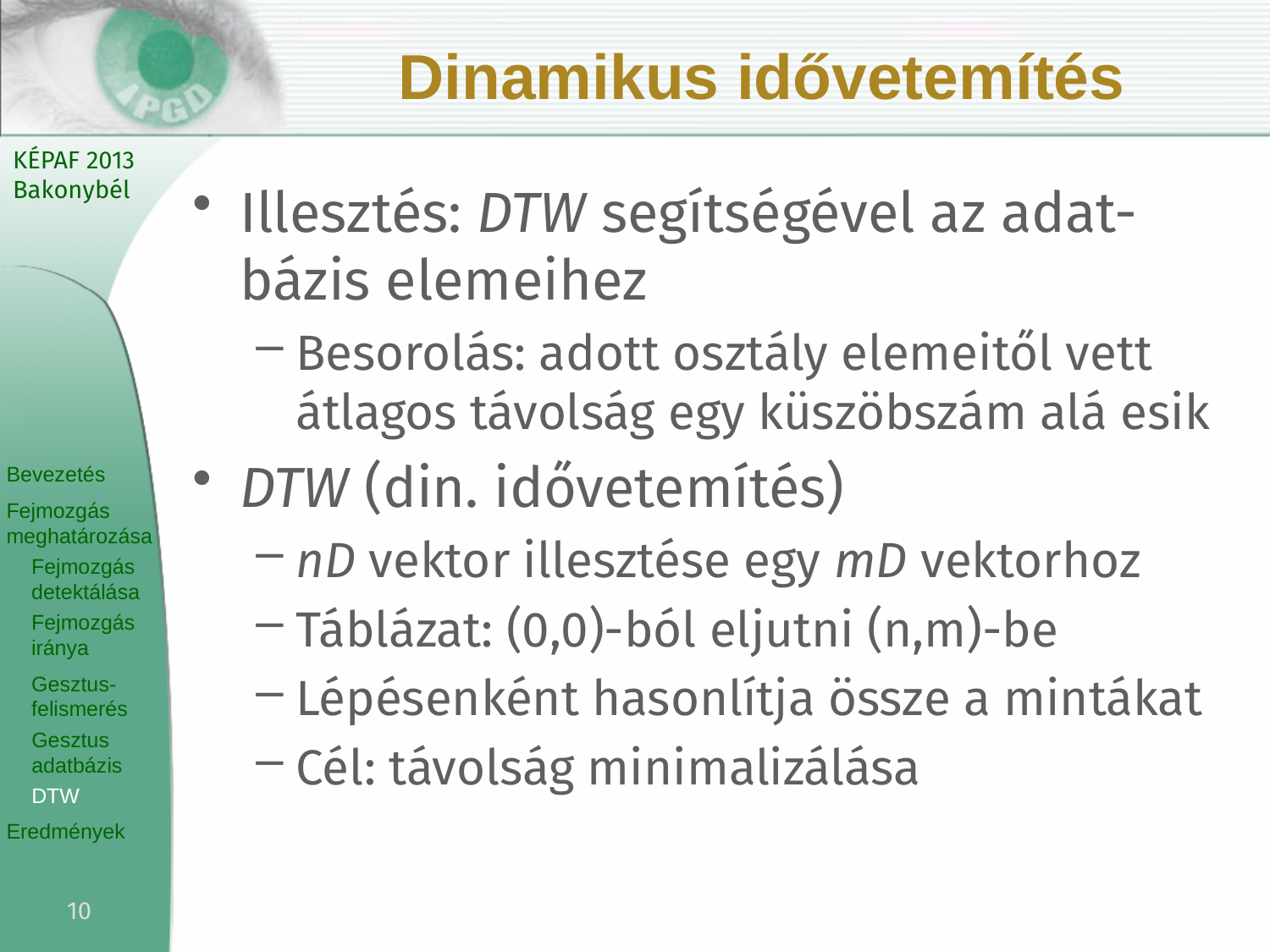

# Dinamikus idővetemítés
Illesztés: DTW segítségével az adat-bázis elemeihez
Besorolás: adott osztály elemeitől vett átlagos távolság egy küszöbszám alá esik
DTW (din. idővetemítés)
nD vektor illesztése egy mD vektorhoz
Táblázat: (0,0)-ból eljutni (n,m)-be
Lépésenként hasonlítja össze a mintákat
Cél: távolság minimalizálása
10